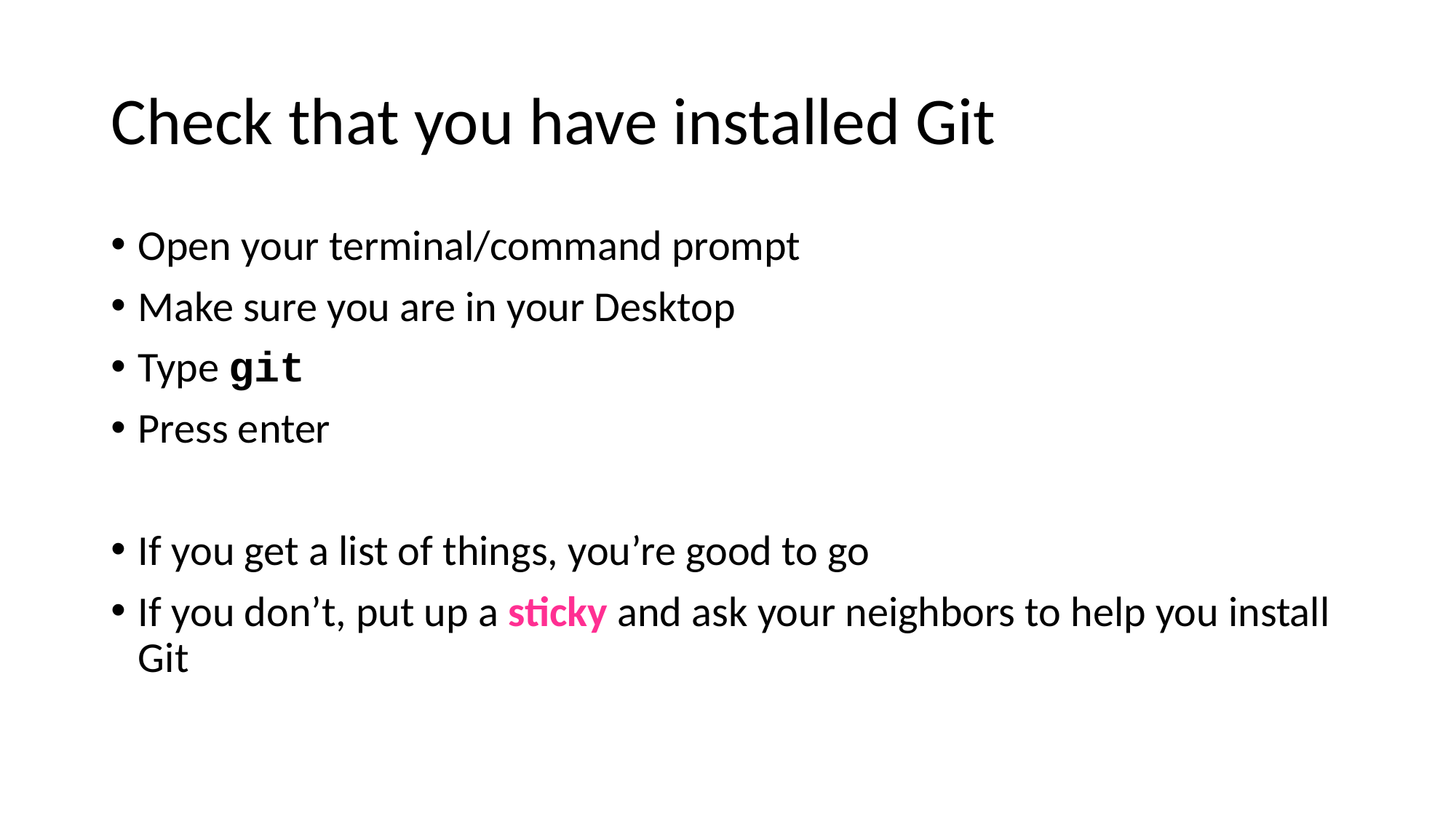

# Check that you have installed Git
Open your terminal/command prompt
Make sure you are in your Desktop
Type git
Press enter

If you get a list of things, you’re good to go
If you don’t, put up a sticky and ask your neighbors to help you install Git